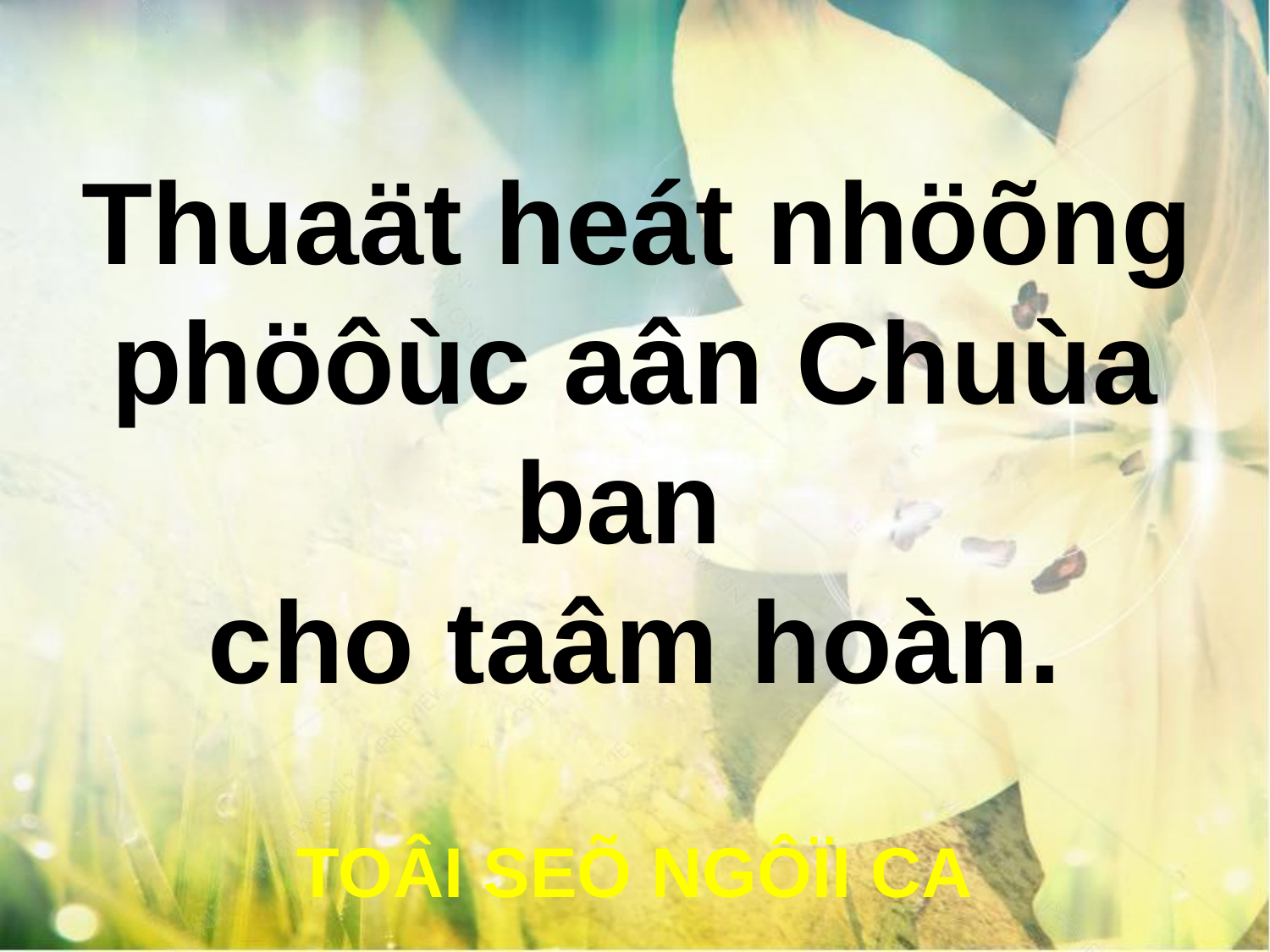

Thuaät heát nhöõng
phöôùc aân Chuùa ban
cho taâm hoàn.
TOÂI SEÕ NGÔÏI CA